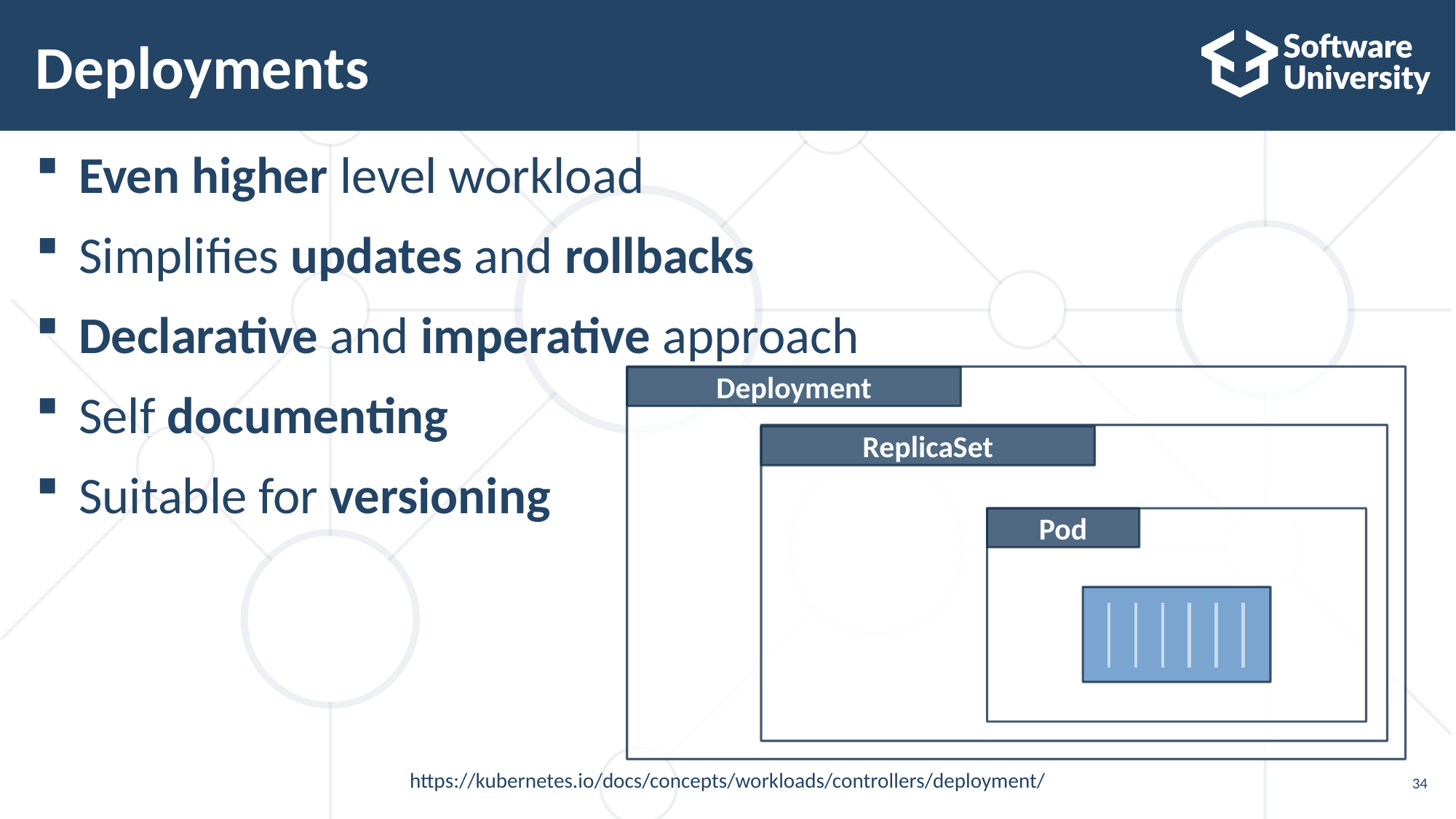

# Deployments
Even higher level workload
Simplifies updates and rollbacks
Declarative and imperative approach
Self documenting
Suitable for versioning

Deployment

ReplicaSet

Pod

https://kubernetes.io/docs/concepts/workloads/controllers/deployment/
34